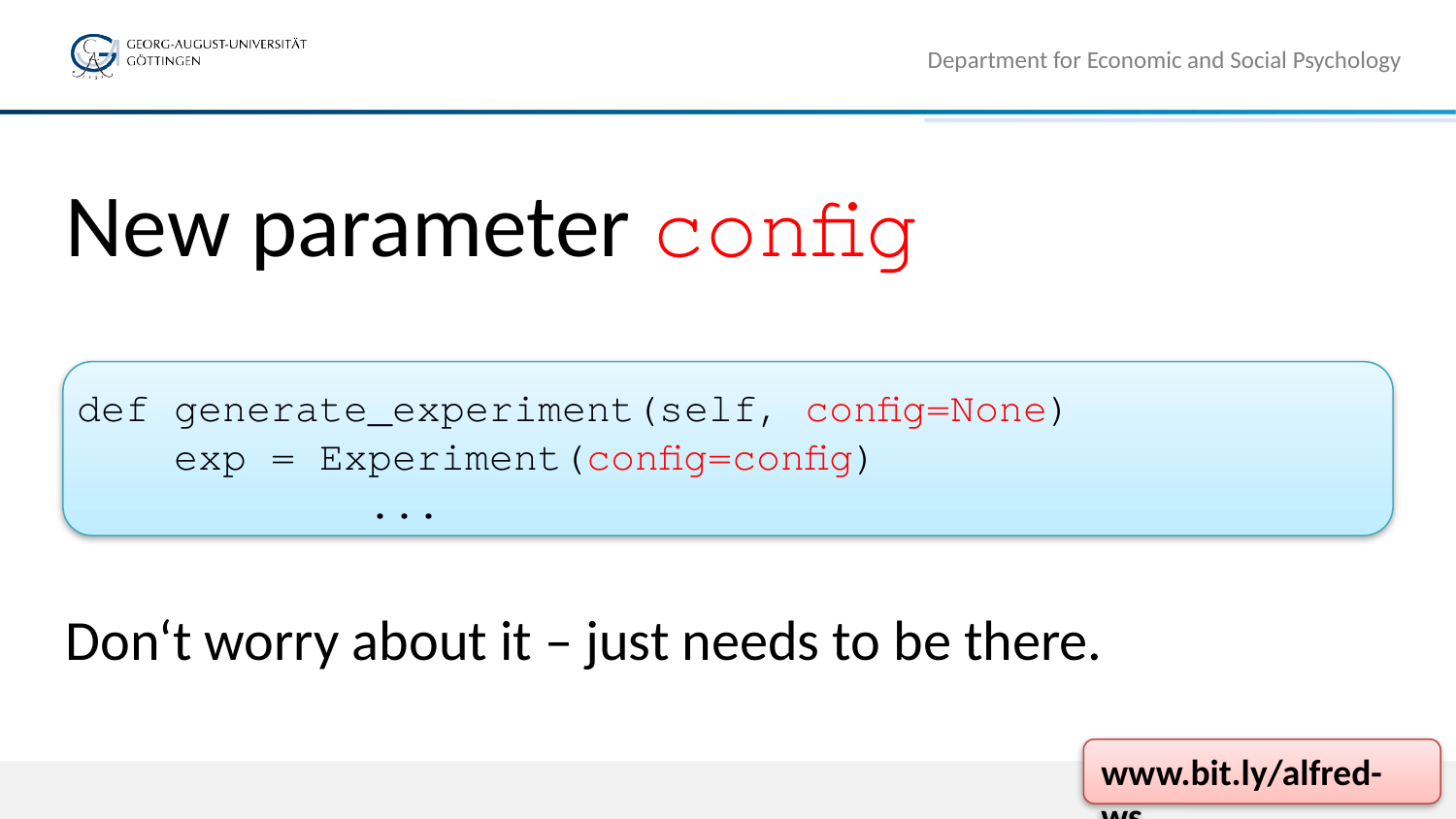

Department for Economic and Social Psychology
New parameter config

def generate_experiment(self, config=None)
    exp = Experiment(config=config)
		...
Don‘t worry about it – just needs to be there.
www.bit.ly/alfred-ws